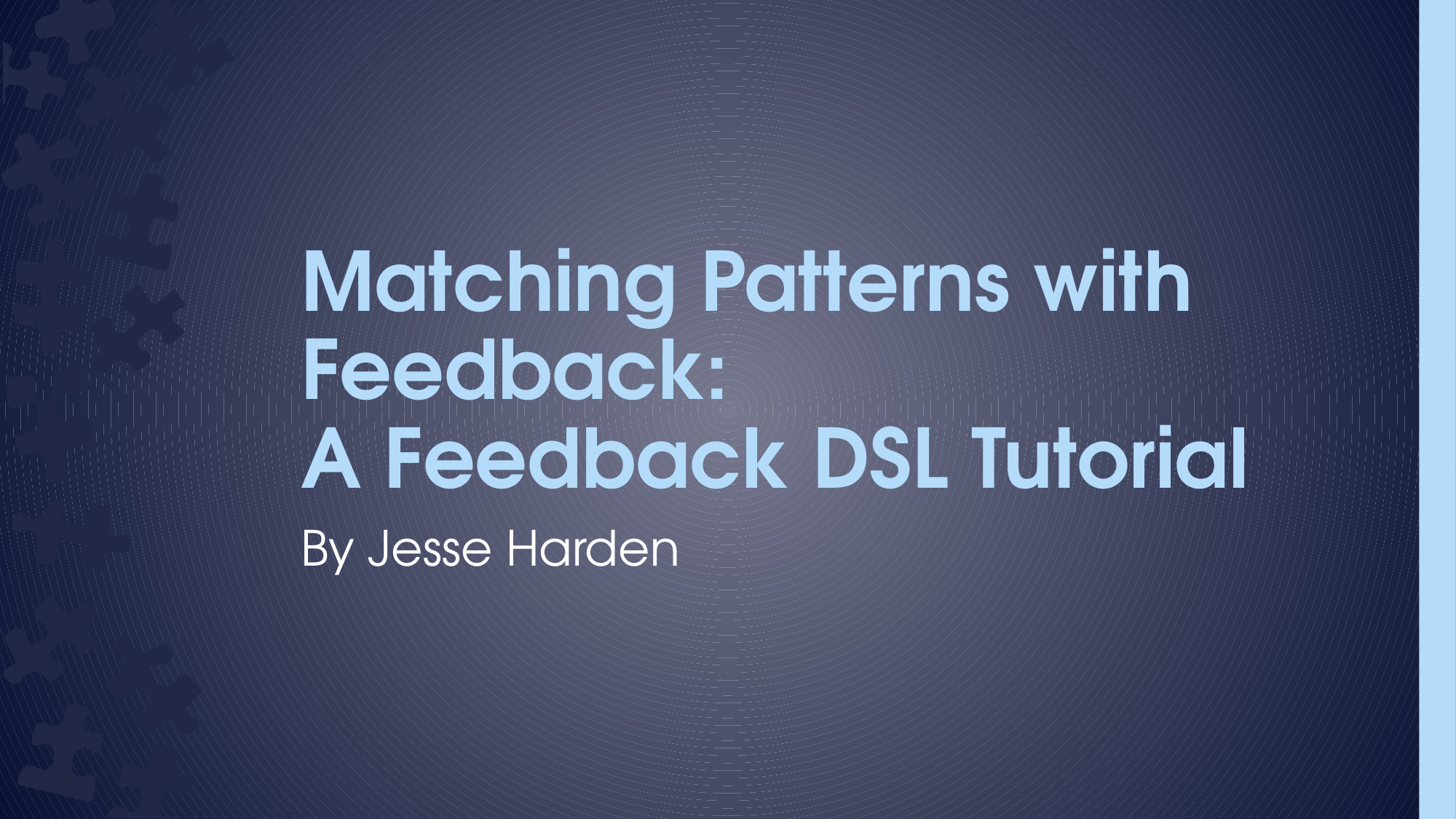

# Matching Patterns with Feedback: A Feedback DSL Tutorial
By Jesse Harden